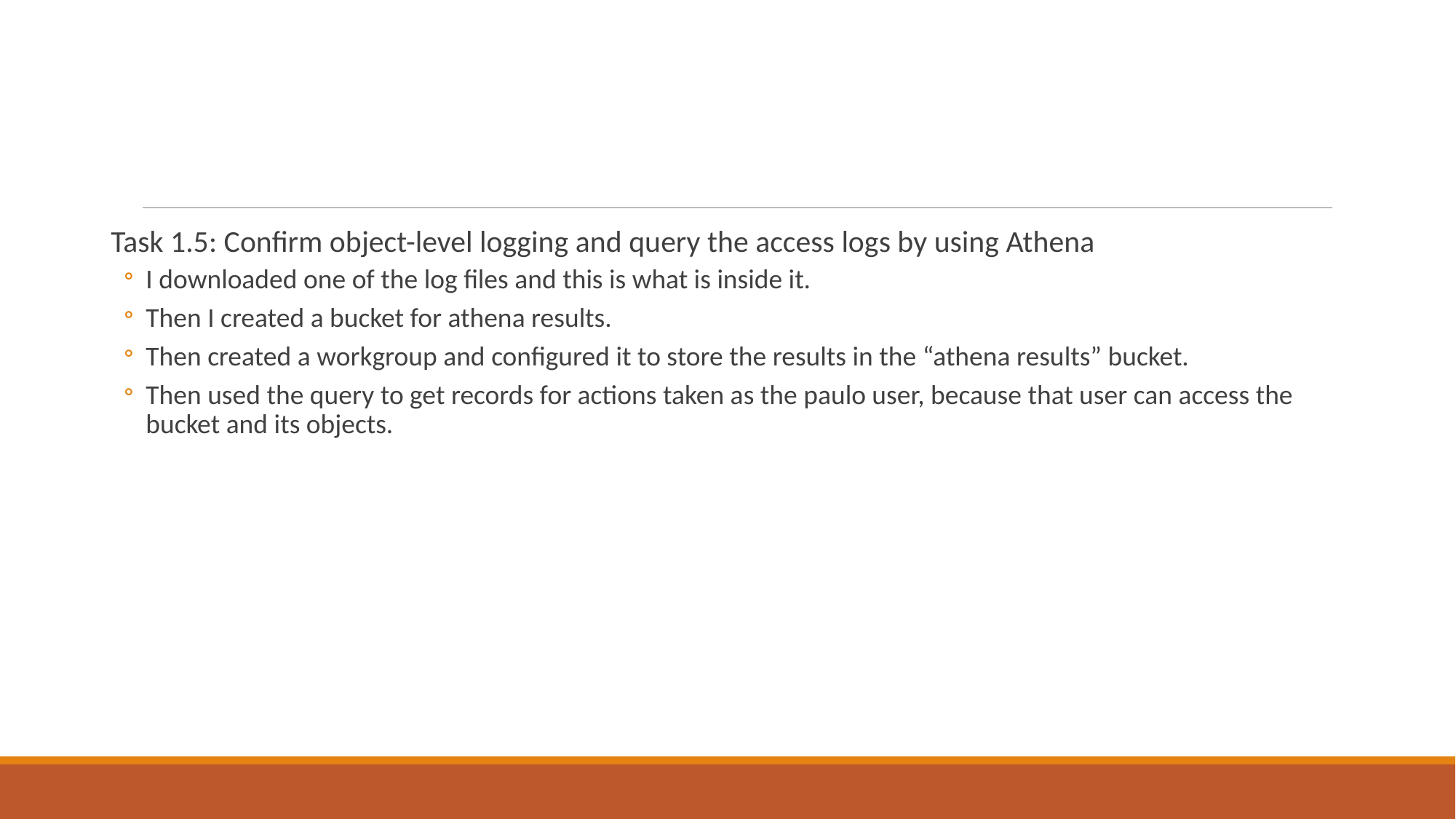

Task 1.5: Confirm object-level logging and query the access logs by using Athena
I downloaded one of the log files and this is what is inside it.
Then I created a bucket for athena results.
Then created a workgroup and configured it to store the results in the “athena results” bucket.
Then used the query to get records for actions taken as the paulo user, because that user can access the bucket and its objects.